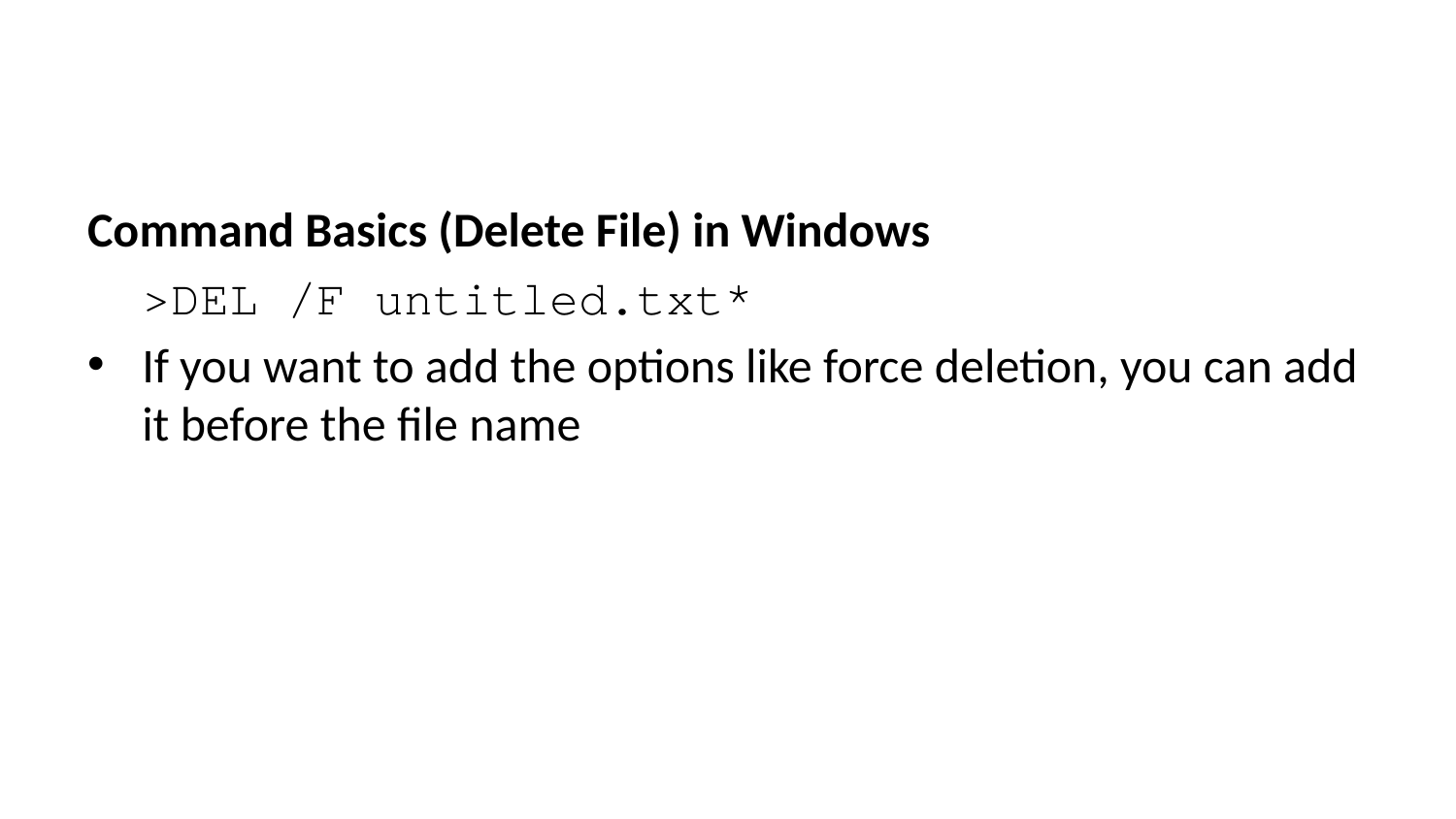

Command Basics (Delete File) in Windows
>DEL /F untitled.txt*
If you want to add the options like force deletion, you can add it before the file name